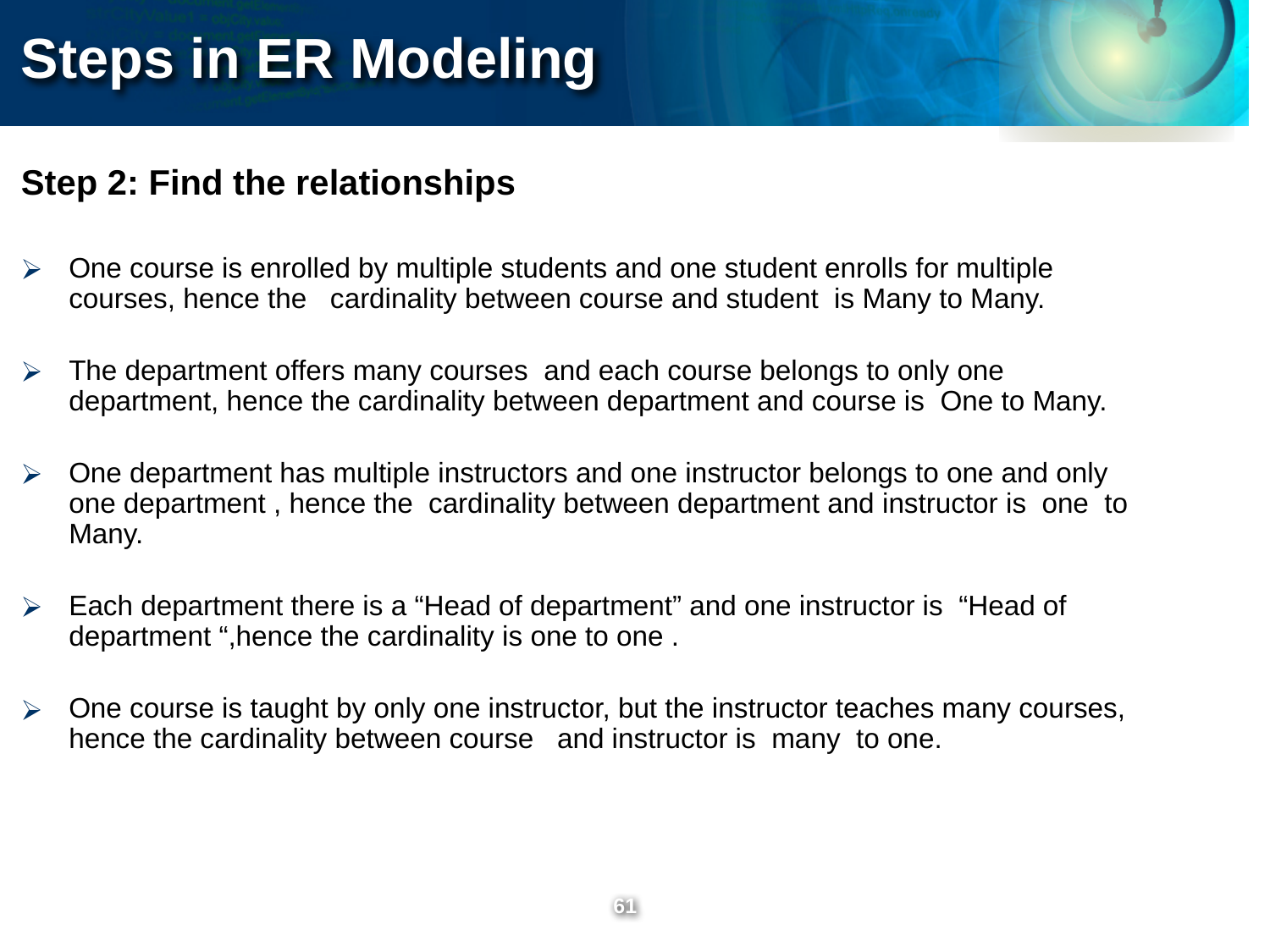

Steps in ER Modeling
Step 2: Find the relationships

One course is enrolled by multiple students and one student enrolls for multiple courses, hence the   cardinality between course and student  is Many to Many.

The department offers many courses  and each course belongs to only one department, hence the cardinality between department and course is  One to Many.

One department has multiple instructors and one instructor belongs to one and only one department , hence the  cardinality between department and instructor is  one  to Many.

Each department there is a “Head of department” and one instructor is  “Head of  department “,hence the cardinality is one to one .

One course is taught by only one instructor, but the instructor teaches many courses, hence the cardinality between course   and instructor is  many  to one.

61